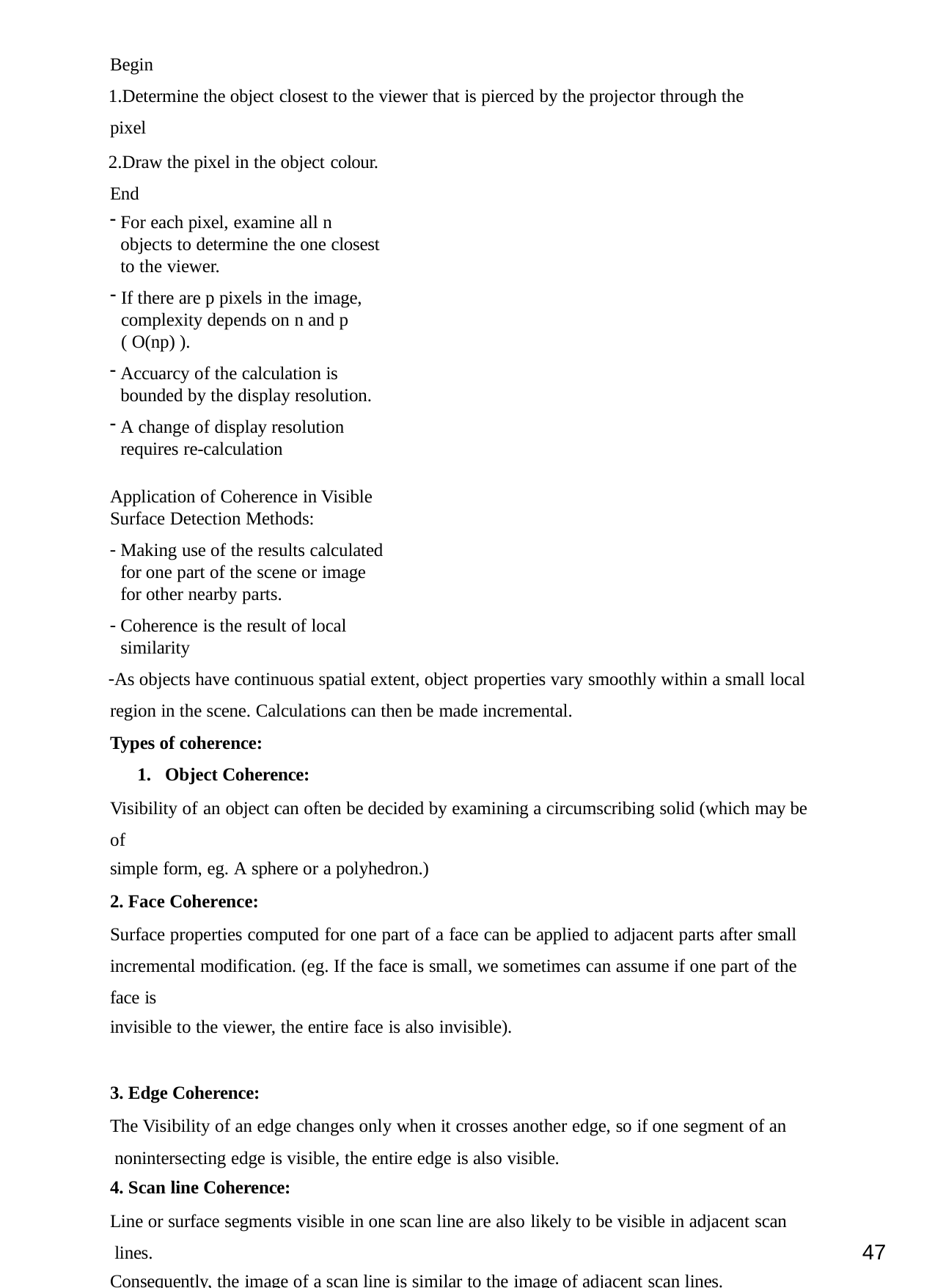

Begin
Determine the object closest to the viewer that is pierced by the projector through the  pixel
Draw the pixel in the object colour.  End
For each pixel, examine all n objects to determine the one closest to the viewer.
If there are p pixels in the image, complexity depends on n and p ( O(np) ).
Accuarcy of the calculation is bounded by the display resolution.
A change of display resolution requires re-calculation

Application of Coherence in Visible Surface Detection Methods:
Making use of the results calculated for one part of the scene or image for other nearby parts.
Coherence is the result of local similarity
As objects have continuous spatial extent, object properties vary smoothly within a small local  region in the scene. Calculations can then be made incremental.
Types of coherence:
Object Coherence:
Visibility of an object can often be decided by examining a circumscribing solid (which may be  of
simple form, eg. A sphere or a polyhedron.)
Face Coherence:
Surface properties computed for one part of a face can be applied to adjacent parts after small  incremental modification. (eg. If the face is small, we sometimes can assume if one part of the  face is
invisible to the viewer, the entire face is also invisible).

Edge Coherence:
The Visibility of an edge changes only when it crosses another edge, so if one segment of an  nonintersecting edge is visible, the entire edge is also visible.
Scan line Coherence:
Line or surface segments visible in one scan line are also likely to be visible in adjacent scan  lines.
Consequently, the image of a scan line is similar to the image of adjacent scan lines.
Area and Span Coherence:
A group of adjacent pixels in an image is often covered by the same visible object. This  coherence is
based on the assumption that a small enough region of pixels will most likely lie within a single  polygon. This reduces computation effort in searching for those polygons which contain a given
47